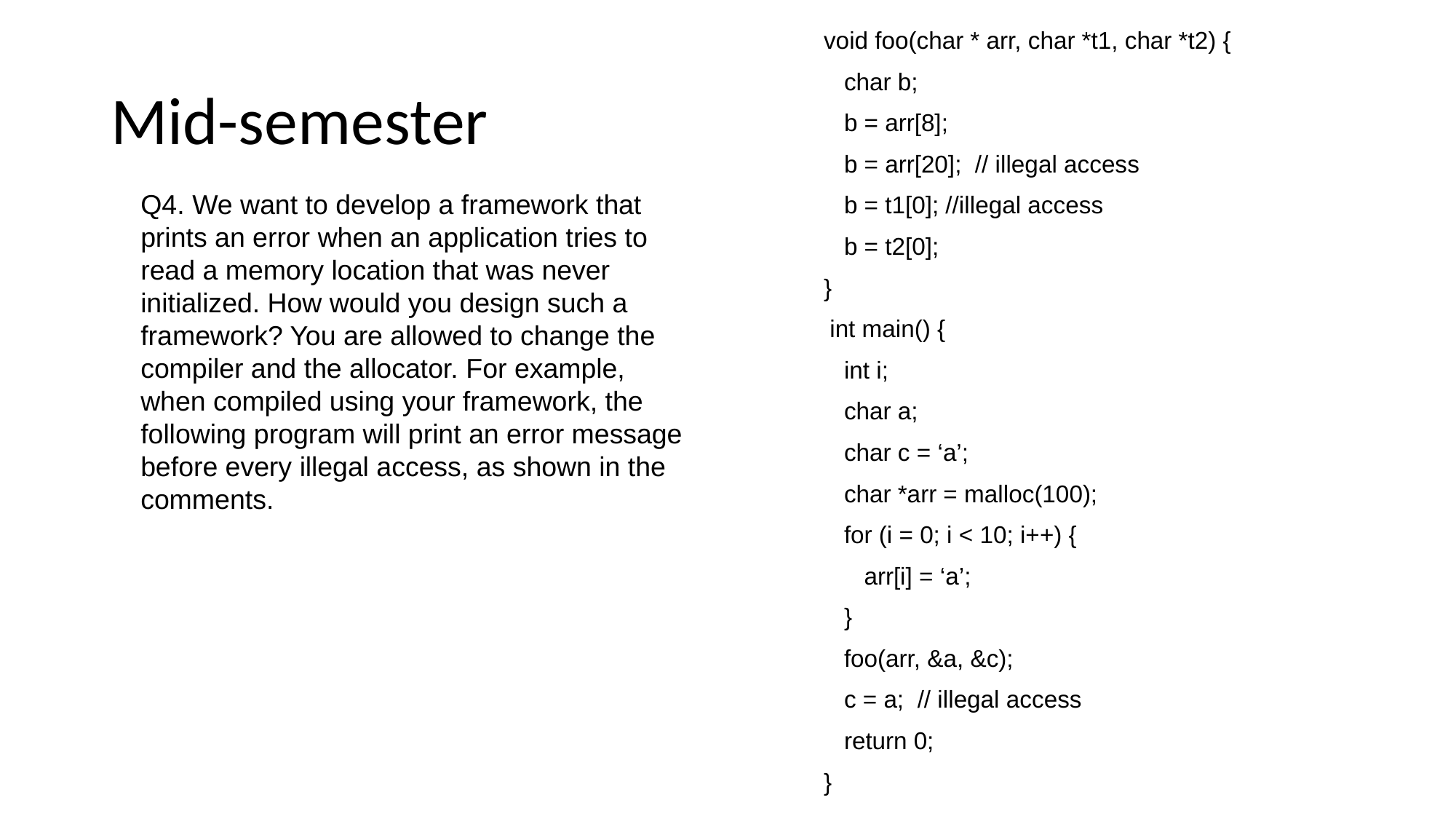

void foo(char * arr, char *t1, char *t2) {
   char b;
   b = arr[8];
   b = arr[20];  // illegal access
   b = t1[0]; //illegal access
   b = t2[0];
}
 int main() {
   int i;
   char a;
   char c = ‘a’;
   char *arr = malloc(100);
   for (i = 0; i < 10; i++) {
      arr[i] = ‘a’;
   }
   foo(arr, &a, &c);
   c = a;  // illegal access
   return 0;
}
# Mid-semester
Q4. We want to develop a framework that prints an error when an application tries to read a memory location that was never initialized. How would you design such a framework? You are allowed to change the compiler and the allocator. For example, when compiled using your framework, the following program will print an error message before every illegal access, as shown in the comments.